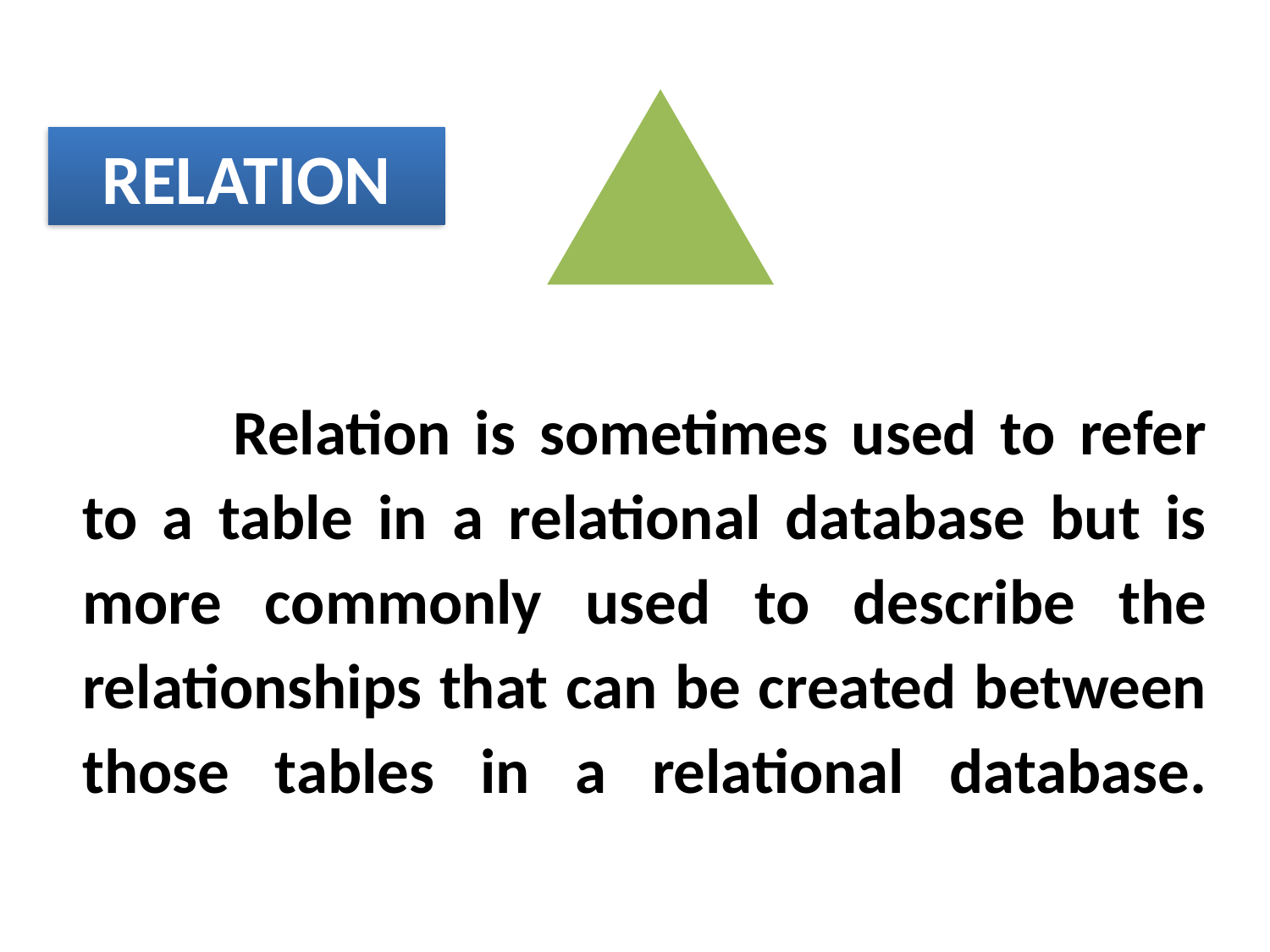

RELATION
01
	 Relation is sometimes used to refer to a table in a relational database but is more commonly used to describe the relationships that can be created between those tables in a relational database.